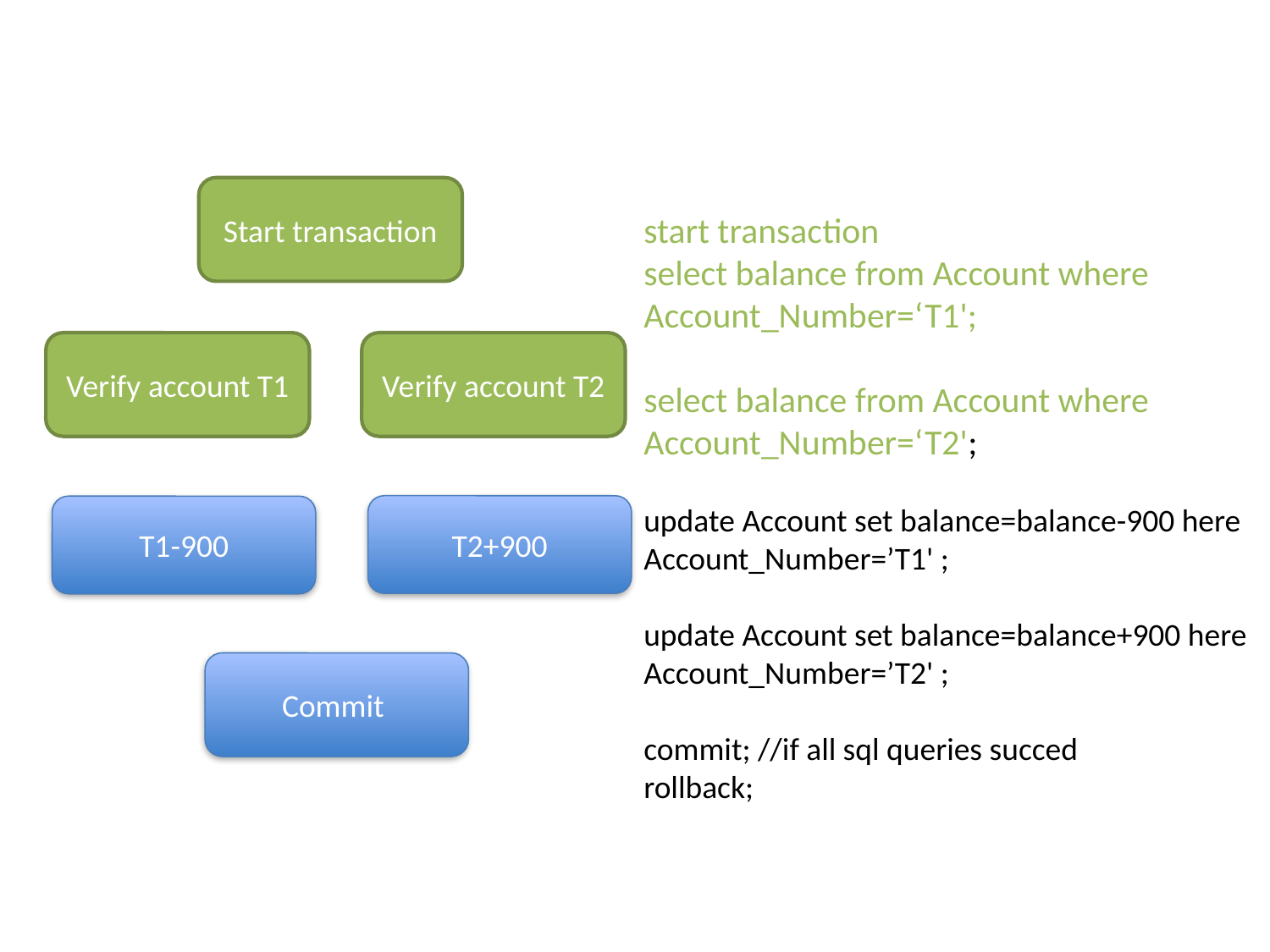

Start transaction
start transaction
select balance from Account where Account_Number=‘T1';

select balance from Account where Account_Number=‘T2';

update Account set balance=balance-900 here Account_Number=’T1' ;

update Account set balance=balance+900 here Account_Number=’T2' ;

commit; //if all sql queries succed
rollback;

Verify account T1
Verify account T2
T2+900
T1-900
Commit